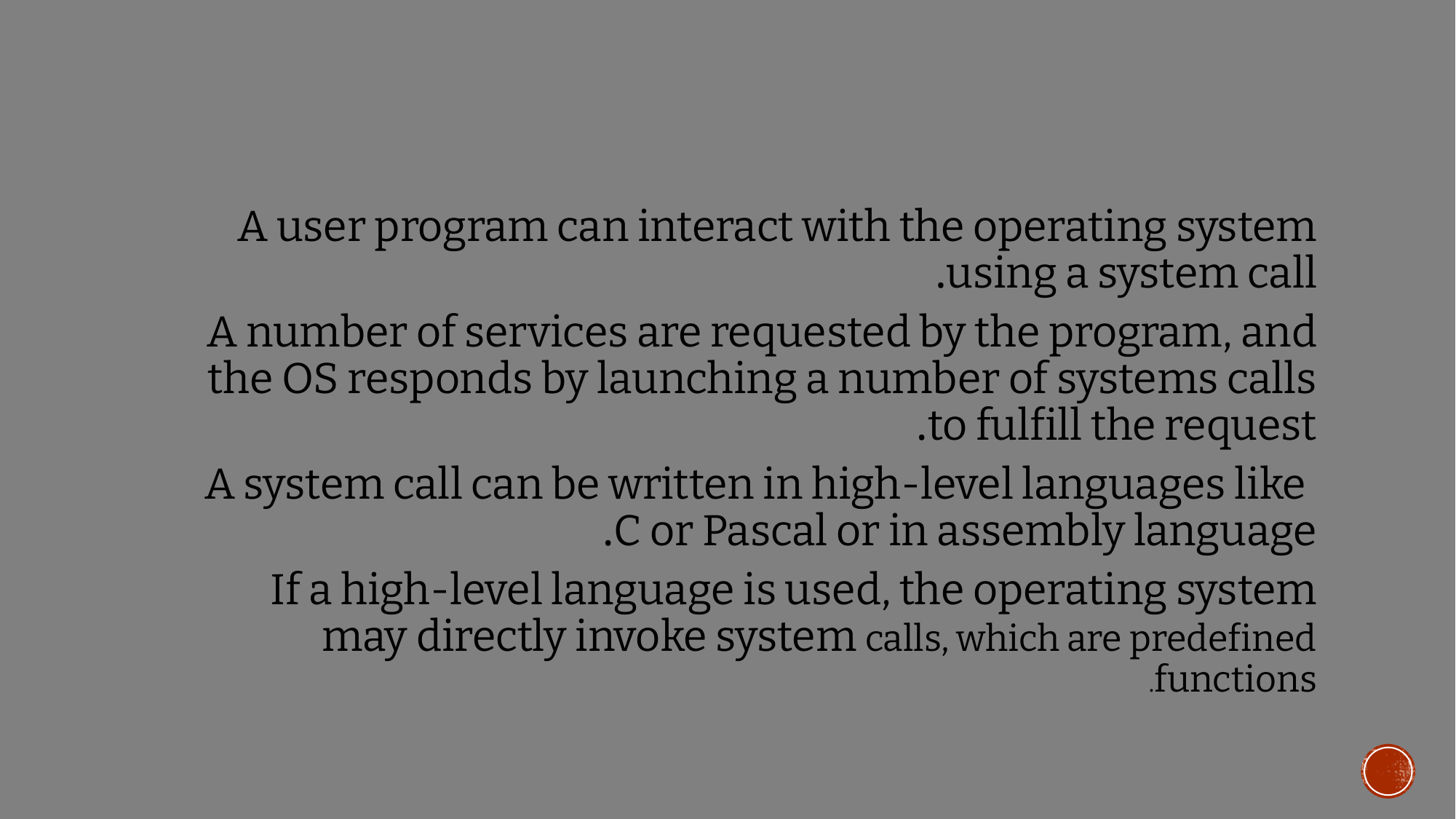

A user program can interact with the operating system using a system call.
A number of services are requested by the program, and the OS responds by launching a number of systems calls to fulfill the request.
 A system call can be written in high-level languages like C or Pascal or in assembly language.
If a high-level language is used, the operating system may directly invoke system calls, which are predefined functions.